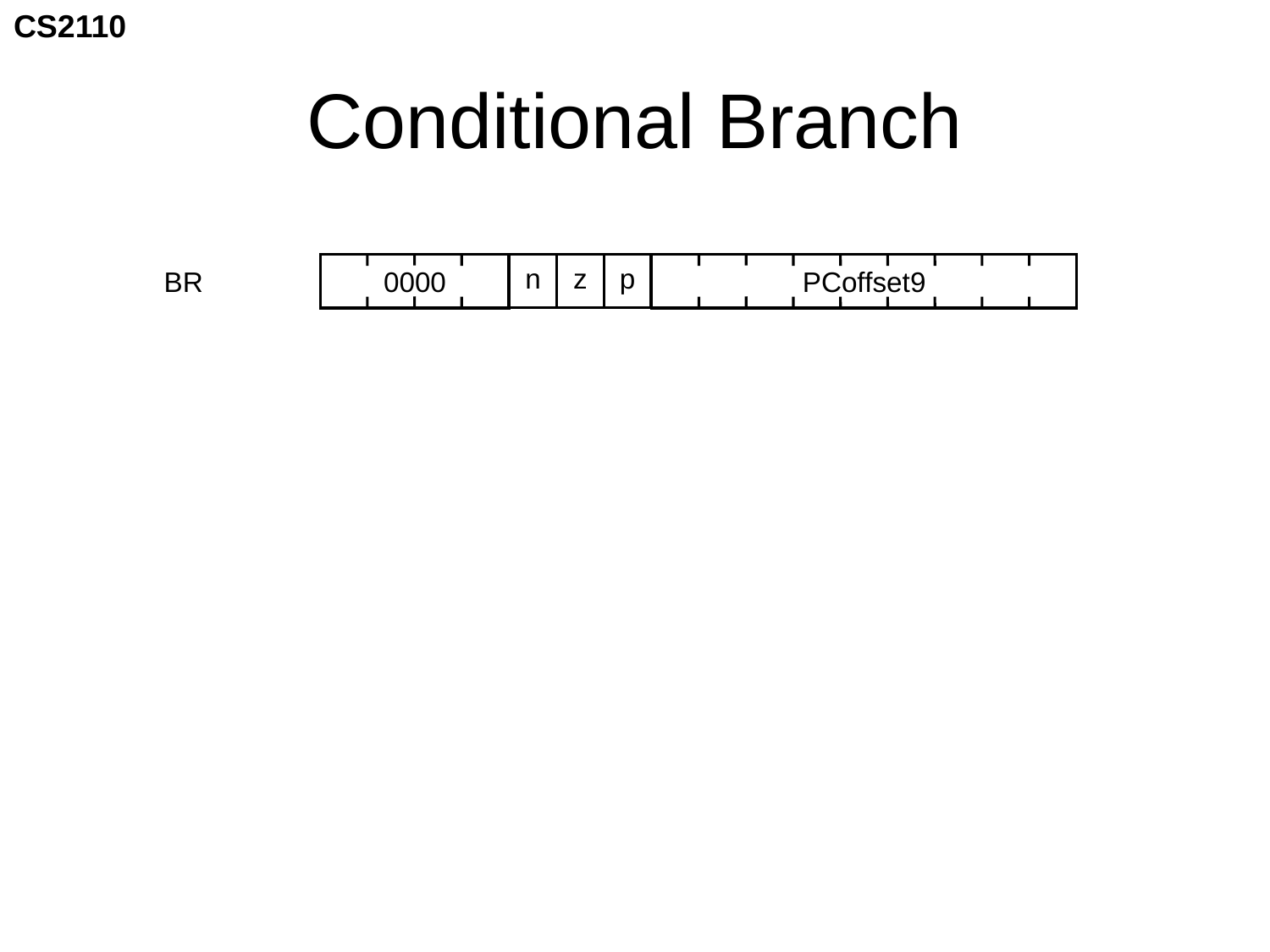

# Conditional Branch

n
z
p
BR
0000
PCoffset9